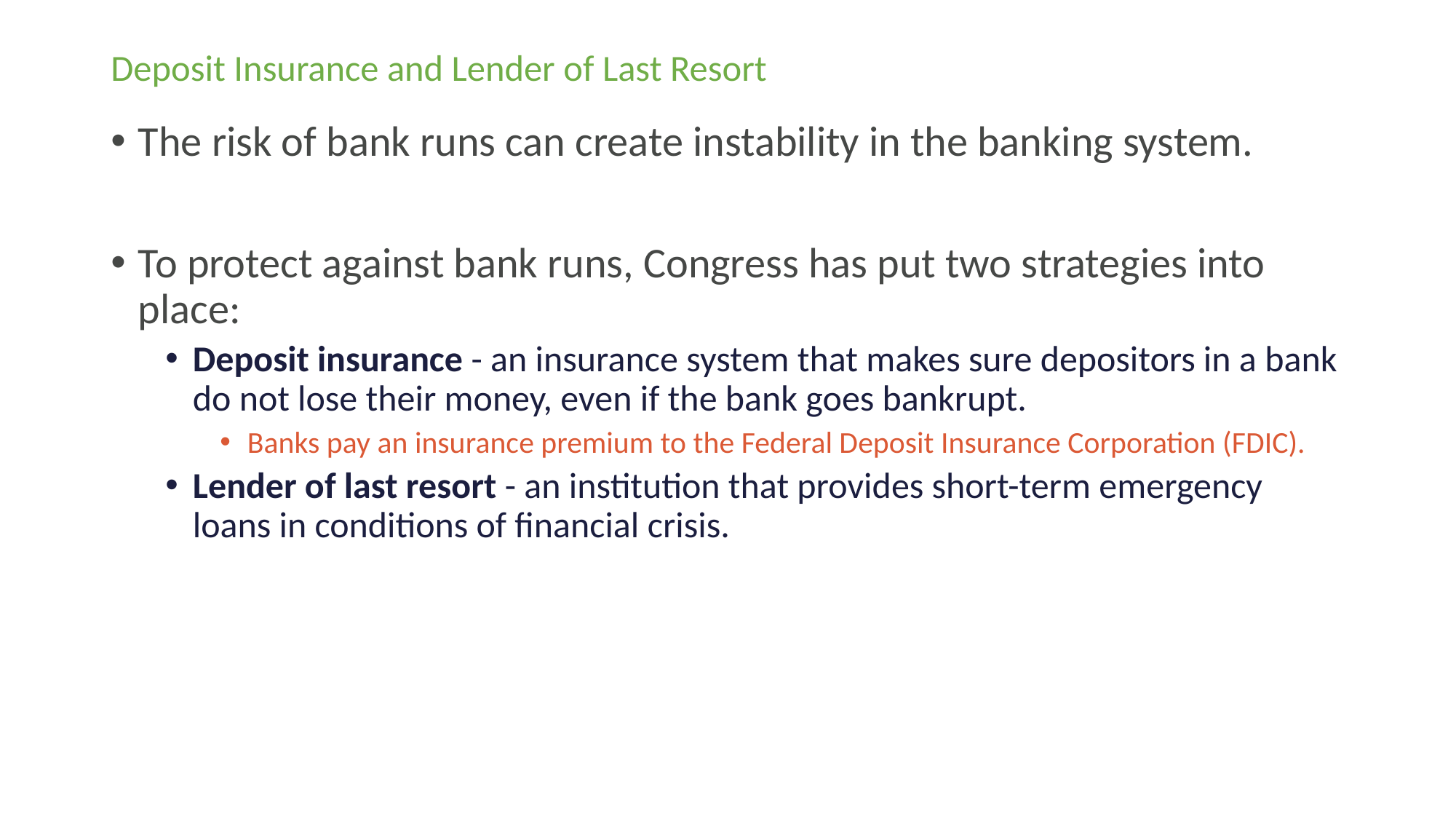

# Deposit Insurance and Lender of Last Resort
The risk of bank runs can create instability in the banking system.

To protect against bank runs, Congress has put two strategies into place:
Deposit insurance - an insurance system that makes sure depositors in a bank do not lose their money, even if the bank goes bankrupt.
Banks pay an insurance premium to the Federal Deposit Insurance Corporation (FDIC).
Lender of last resort - an institution that provides short-term emergency loans in conditions of financial crisis.